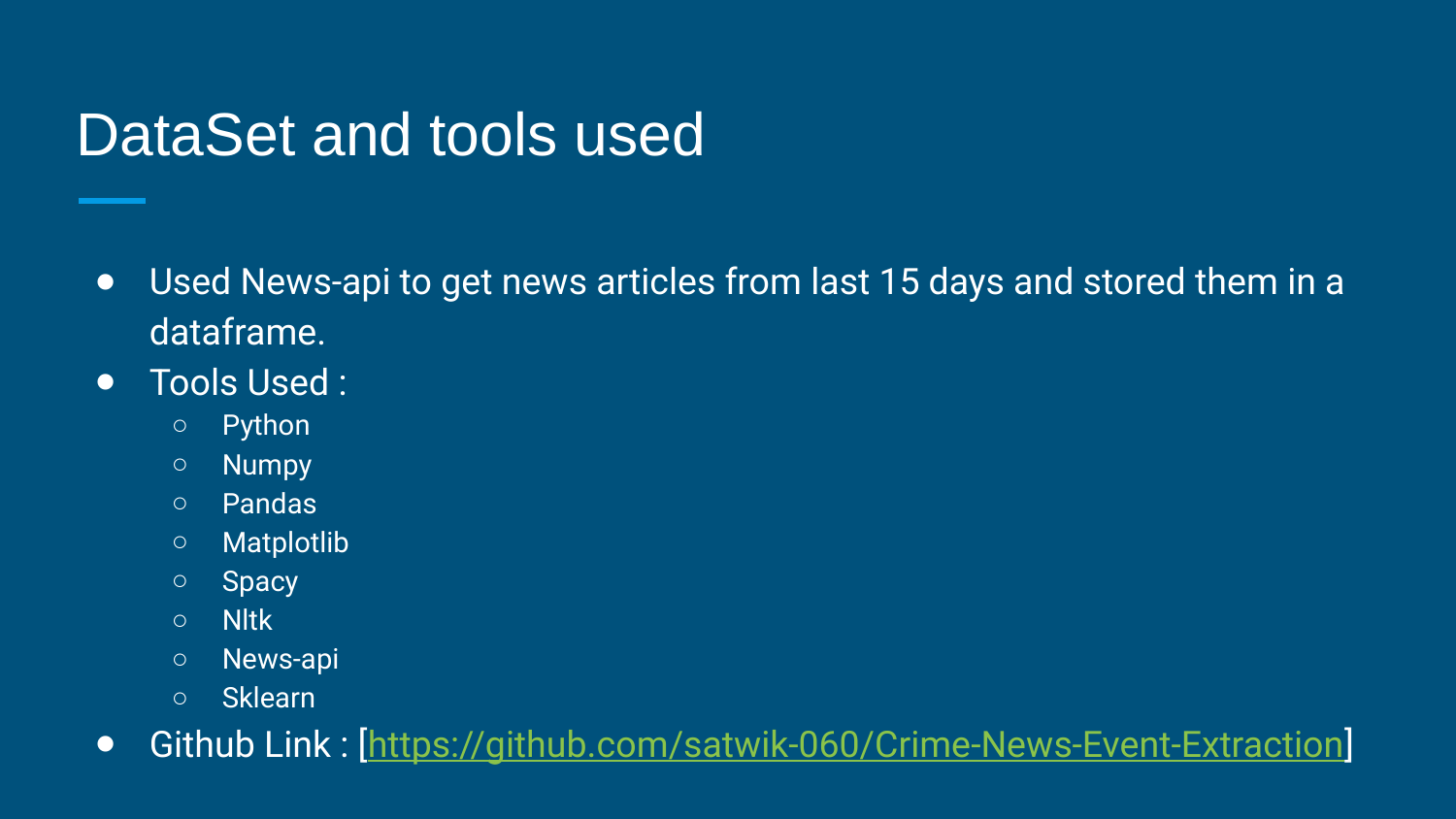

# DataSet and tools used
Used News-api to get news articles from last 15 days and stored them in a dataframe.
Tools Used :
Python
Numpy
Pandas
Matplotlib
Spacy
Nltk
News-api
Sklearn
Github Link : [https://github.com/satwik-060/Crime-News-Event-Extraction]